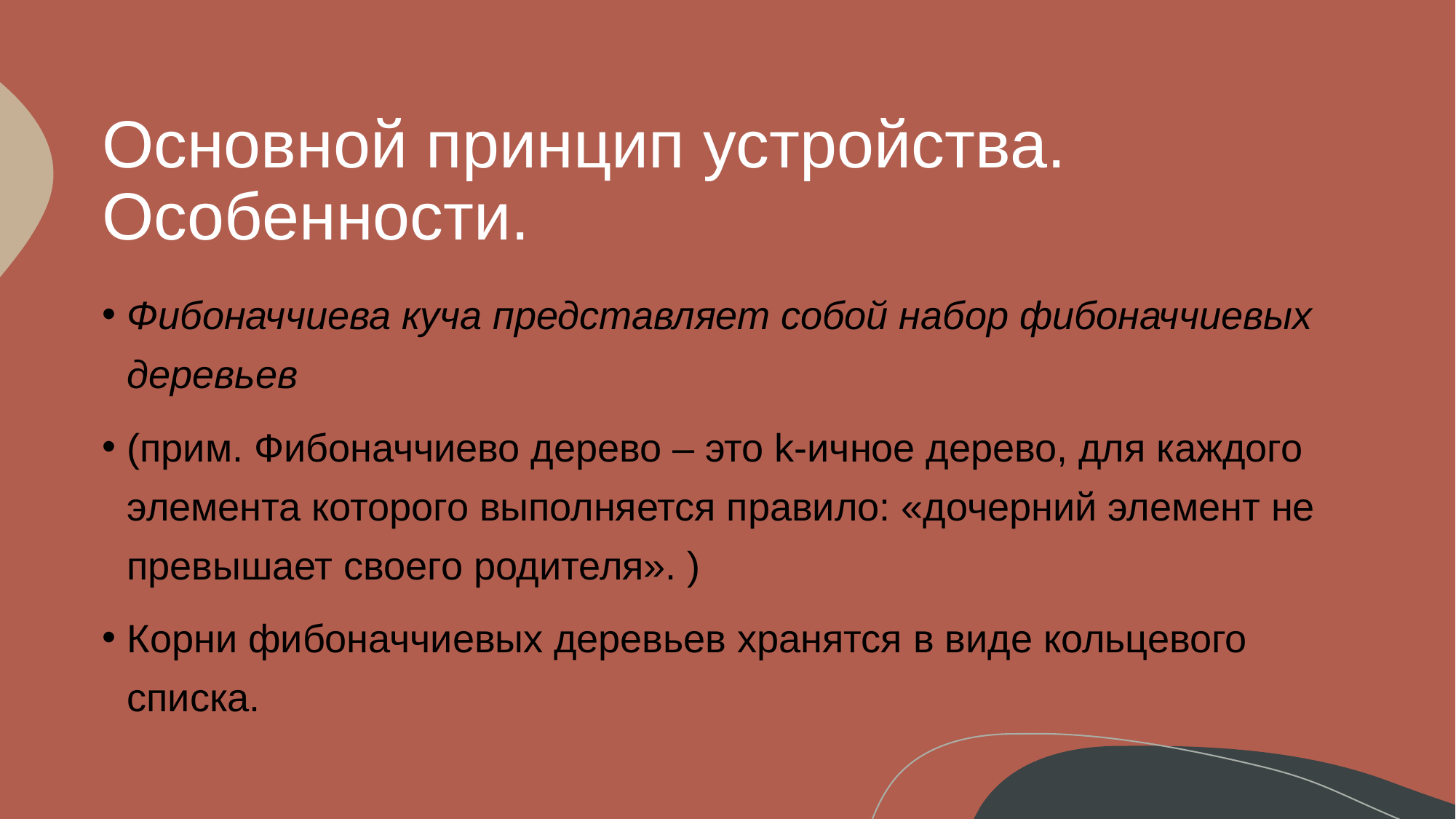

# Основной принцип устройства. Особенности.
Фибоначчиева куча представляет собой набор фибоначчиевых деревьев
(прим. Фибоначчиево дерево – это k-ичное дерево, для каждого элемента которого выполняется правило: «дочерний элемент не превышает своего родителя». )
Корни фибоначчиевых деревьев хранятся в виде кольцевого списка.